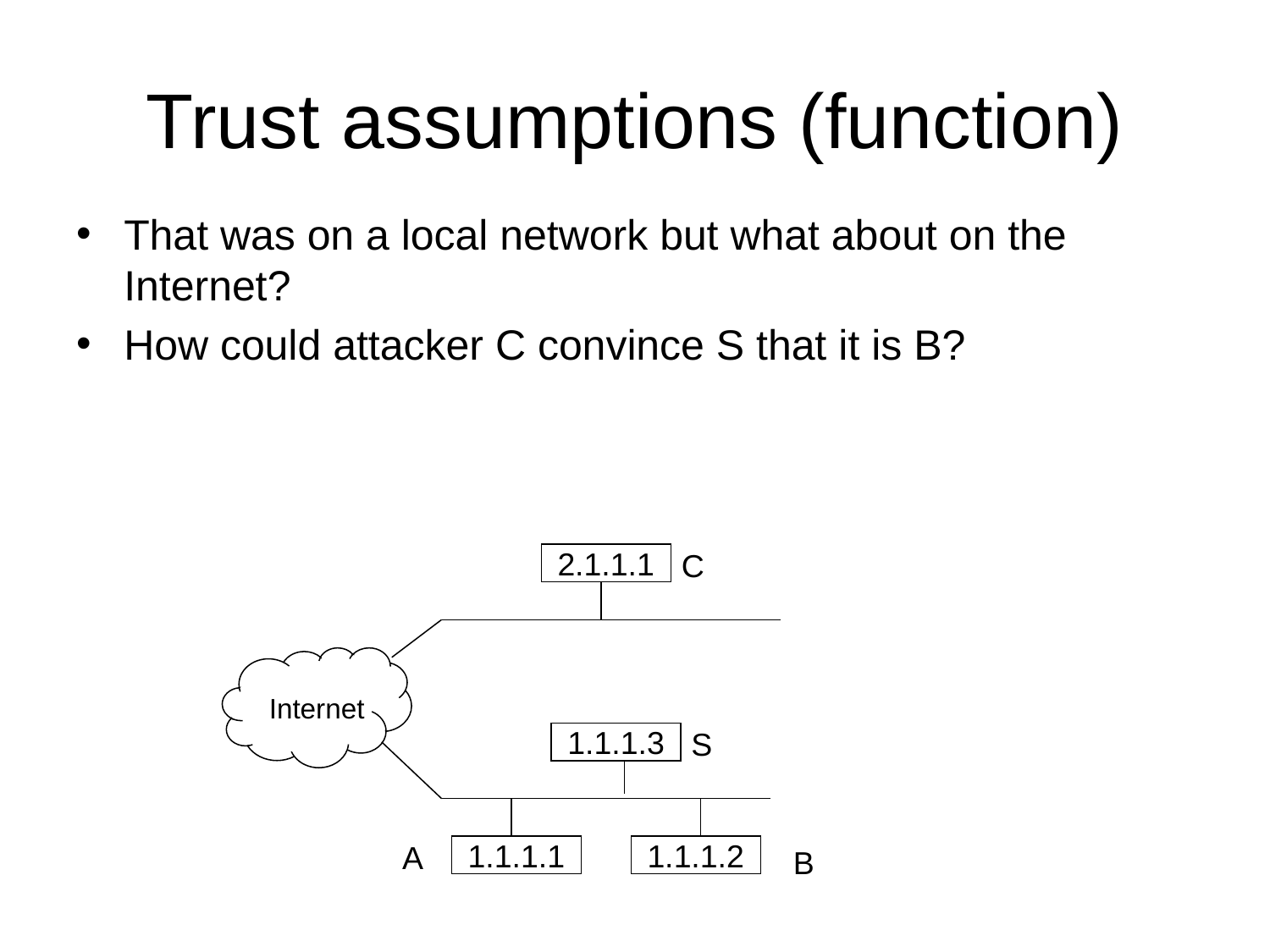

# Trust assumptions (function)
That was on a local network but what about on the Internet?
How could attacker C convince S that it is B?
C
2.1.1.1
Internet
S
1.1.1.3
A
1.1.1.1
1.1.1.2
B